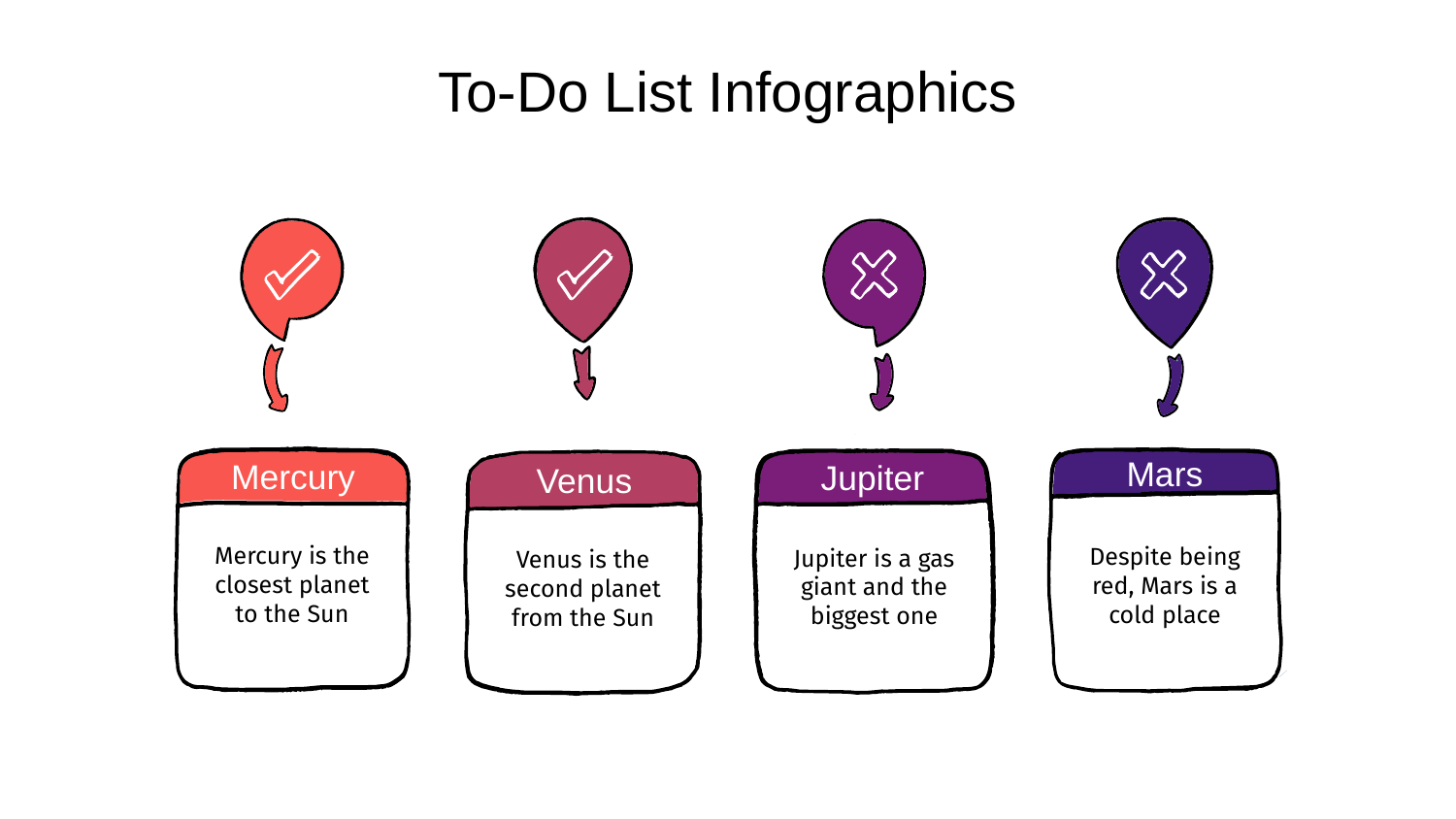

# To-Do List Infographics

Despite being red, Mars is a cold place
Mars

Venus is the second planet from the Sun
Venus

Mercury is the closest planet to the Sun
Mercury

Jupiter is a gas giant and the biggest one
Jupiter